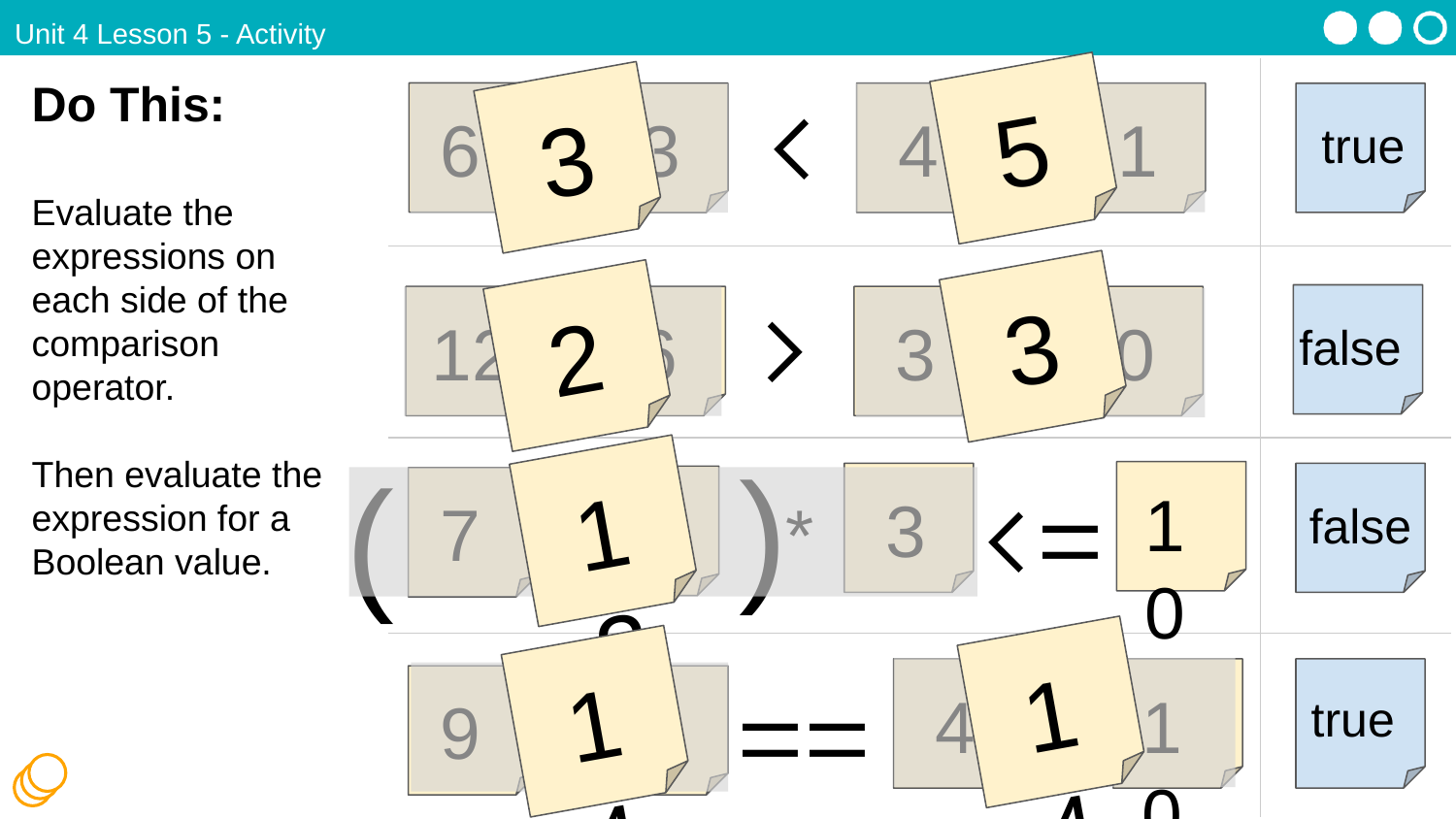

Unit 4 Lesson 5 - Activity
<
Do This:

Evaluate the expressions on each side of the comparison operator.

Then evaluate the expression for a Boolean value.

5

+

3
6
-
3
4
1
true
>

3
2

-

/
6
3
0
12
false
)
(

12
<=

10

3
3
7
-
*
false

==

14
14

+

4
10

9
+
5
true